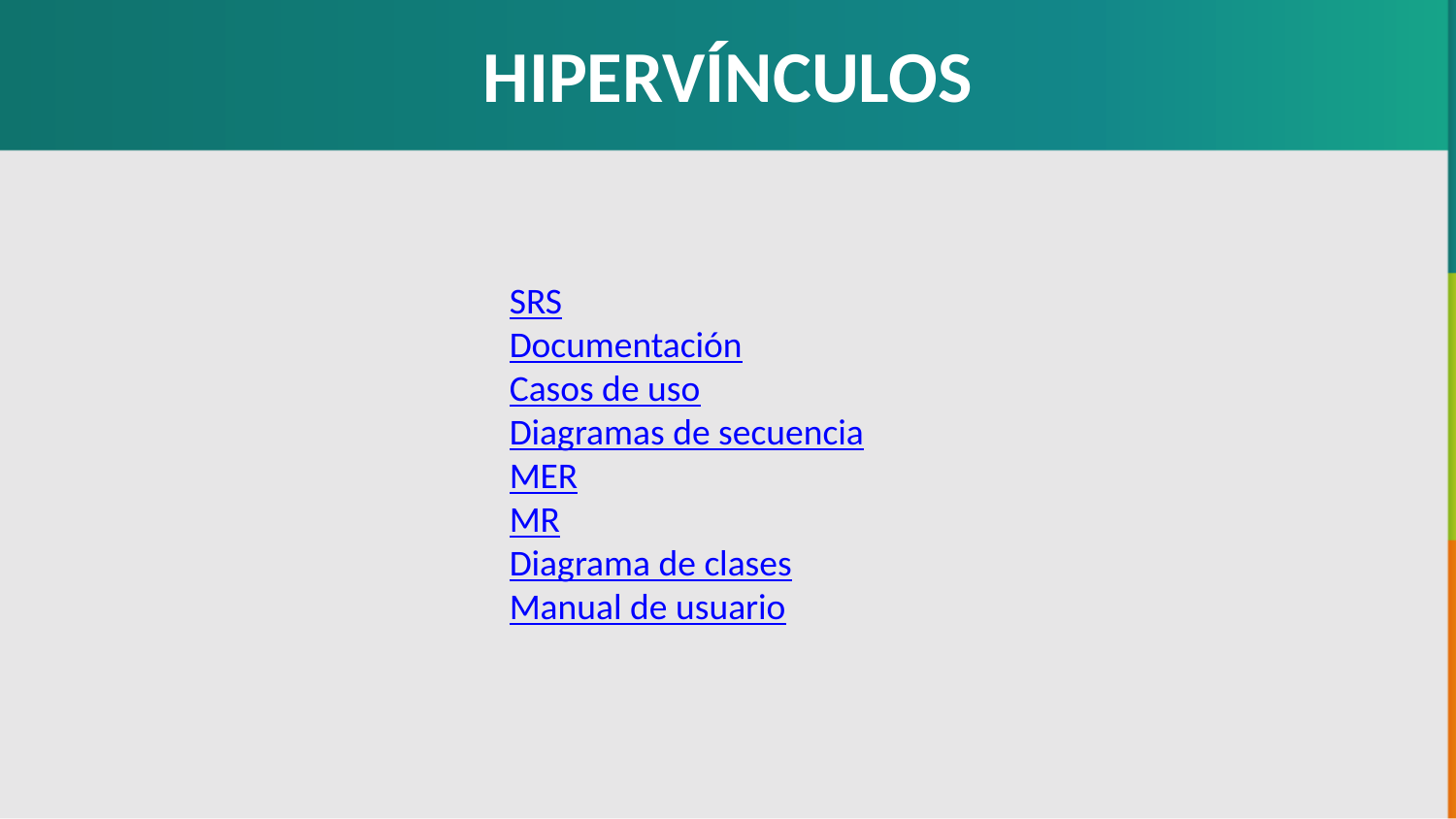

HIPERVÍNCULOS
SRS
Documentación
Casos de uso
Diagramas de secuencia
MER
MR
Diagrama de clases
Manual de usuario